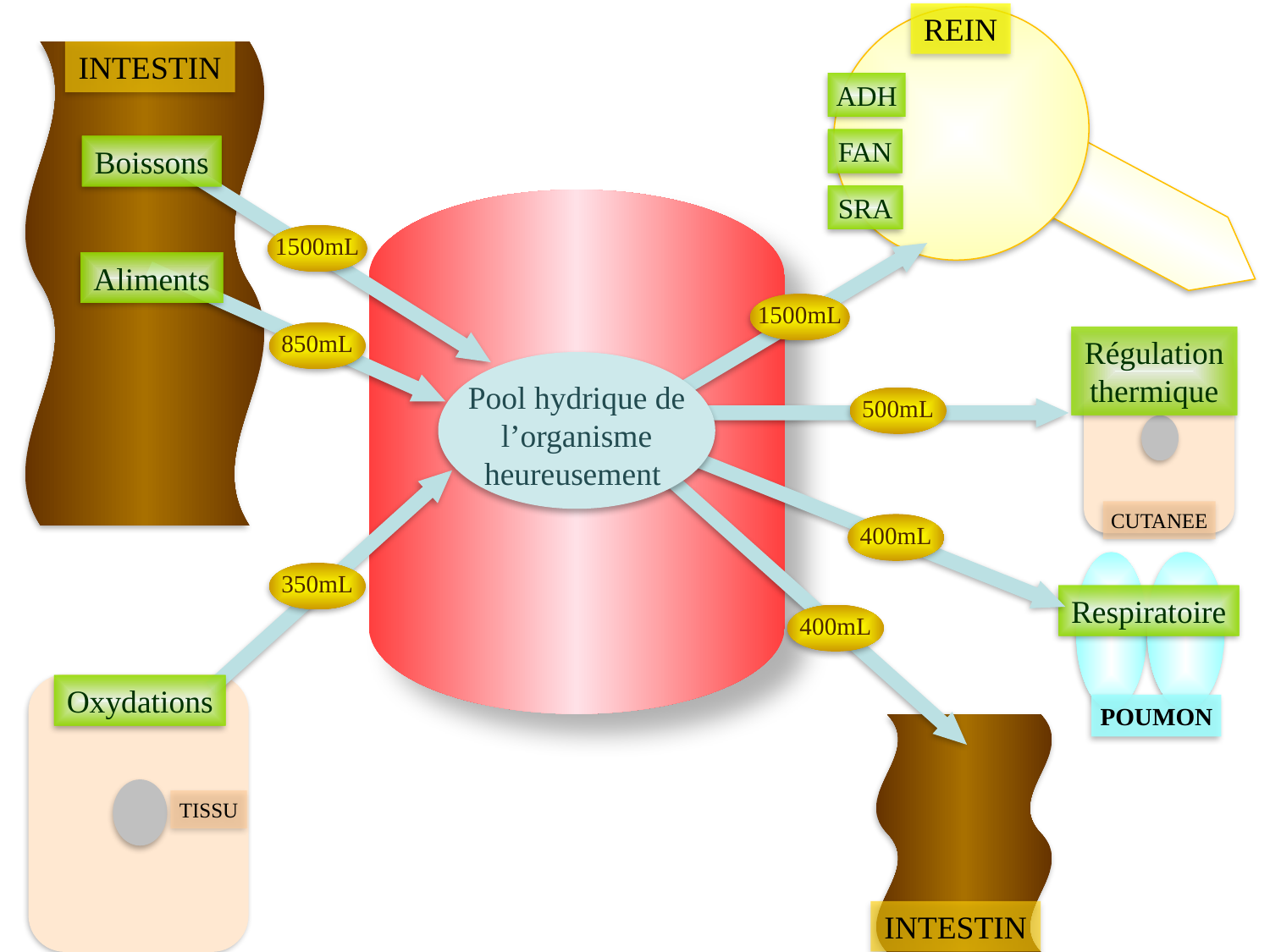

REIN

INTESTIN
ADH

FAN
Boissons

SRA

1500mL

Aliments
1500mL

850mL

Régulation thermique

CUTANEE

Pool hydrique de l’organisme heureusement
500mL

400mL

350mL

Respiratoire

400mL

TISSU
Oxydations
POUMON

INTESTIN